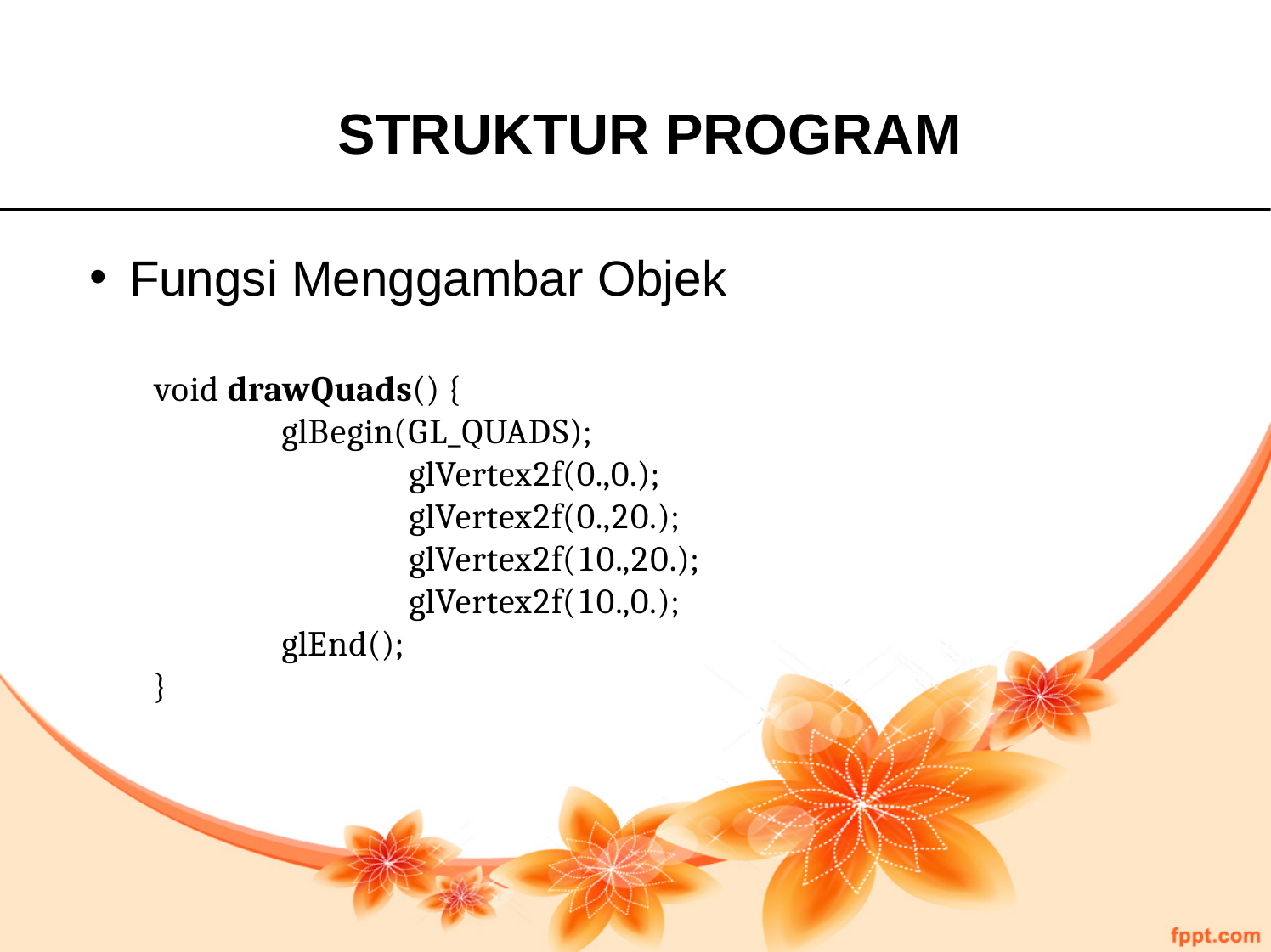

STRUKTUR PROGRAM

Fungsi Menggambar Objek

void drawQuads() {
	glBegin(GL_QUADS);
		glVertex2f(0.,0.);
		glVertex2f(0.,20.);
		glVertex2f(10.,20.);
		glVertex2f(10.,0.);
	glEnd();
}